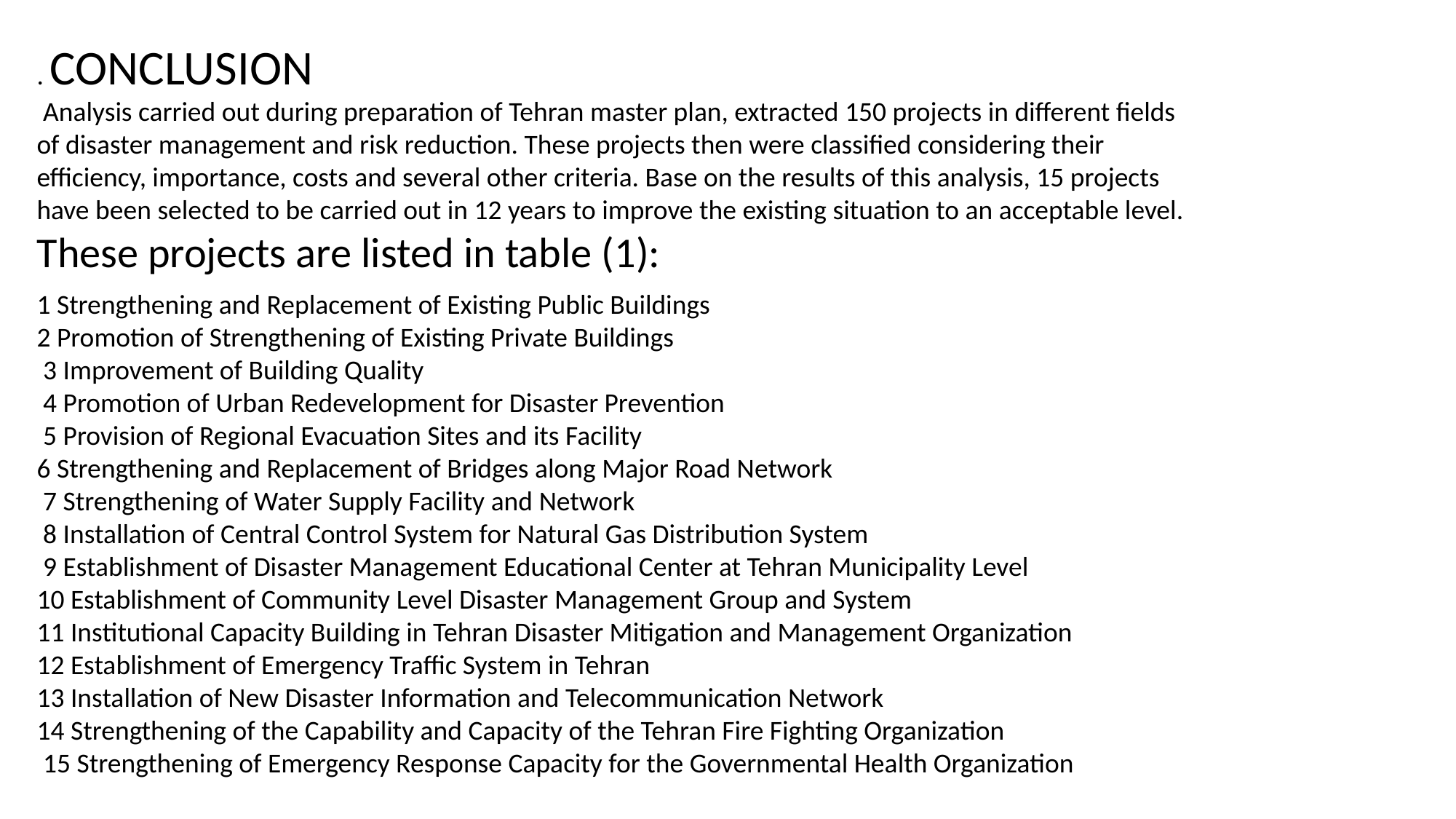

. CONCLUSION
 Analysis carried out during preparation of Tehran master plan, extracted 150 projects in different fields of disaster management and risk reduction. These projects then were classified considering their efficiency, importance, costs and several other criteria. Base on the results of this analysis, 15 projects have been selected to be carried out in 12 years to improve the existing situation to an acceptable level. These projects are listed in table (1):
1 Strengthening and Replacement of Existing Public Buildings
2 Promotion of Strengthening of Existing Private Buildings
 3 Improvement of Building Quality
 4 Promotion of Urban Redevelopment for Disaster Prevention
 5 Provision of Regional Evacuation Sites and its Facility
6 Strengthening and Replacement of Bridges along Major Road Network
 7 Strengthening of Water Supply Facility and Network
 8 Installation of Central Control System for Natural Gas Distribution System
 9 Establishment of Disaster Management Educational Center at Tehran Municipality Level
10 Establishment of Community Level Disaster Management Group and System
11 Institutional Capacity Building in Tehran Disaster Mitigation and Management Organization
12 Establishment of Emergency Traffic System in Tehran
13 Installation of New Disaster Information and Telecommunication Network
14 Strengthening of the Capability and Capacity of the Tehran Fire Fighting Organization
 15 Strengthening of Emergency Response Capacity for the Governmental Health Organization